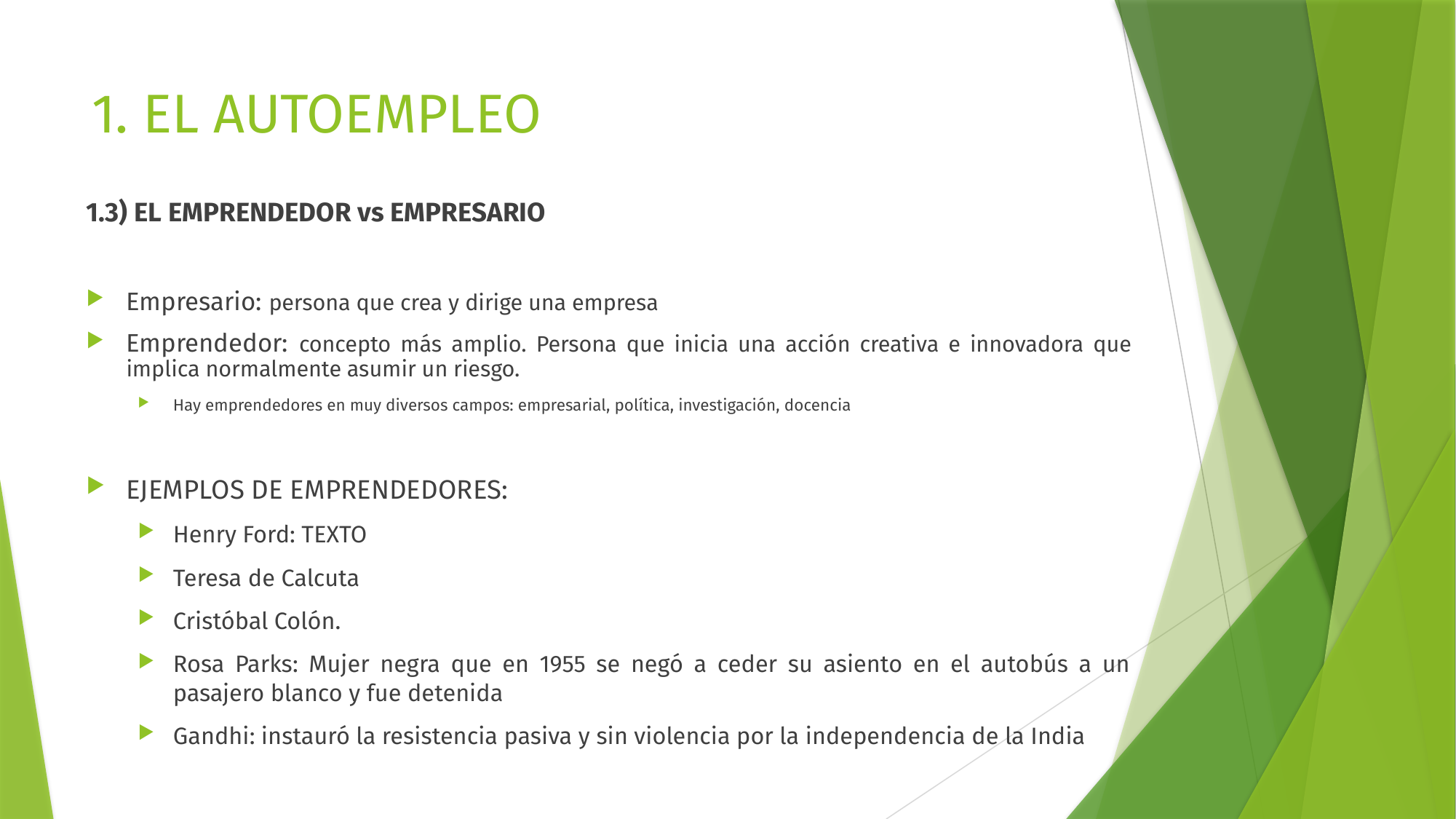

# 1. EL AUTOEMPLEO
1.3) EL EMPRENDEDOR vs EMPRESARIO

Empresario: persona que crea y dirige una empresa
Emprendedor: concepto más amplio. Persona que inicia una acción creativa e innovadora que implica normalmente asumir un riesgo.
Hay emprendedores en muy diversos campos: empresarial, política, investigación, docencia

EJEMPLOS DE EMPRENDEDORES:
Henry Ford: TEXTO
Teresa de Calcuta
Cristóbal Colón.
Rosa Parks: Mujer negra que en 1955 se negó a ceder su asiento en el autobús a un pasajero blanco y fue detenida
Gandhi: instauró la resistencia pasiva y sin violencia por la independencia de la India